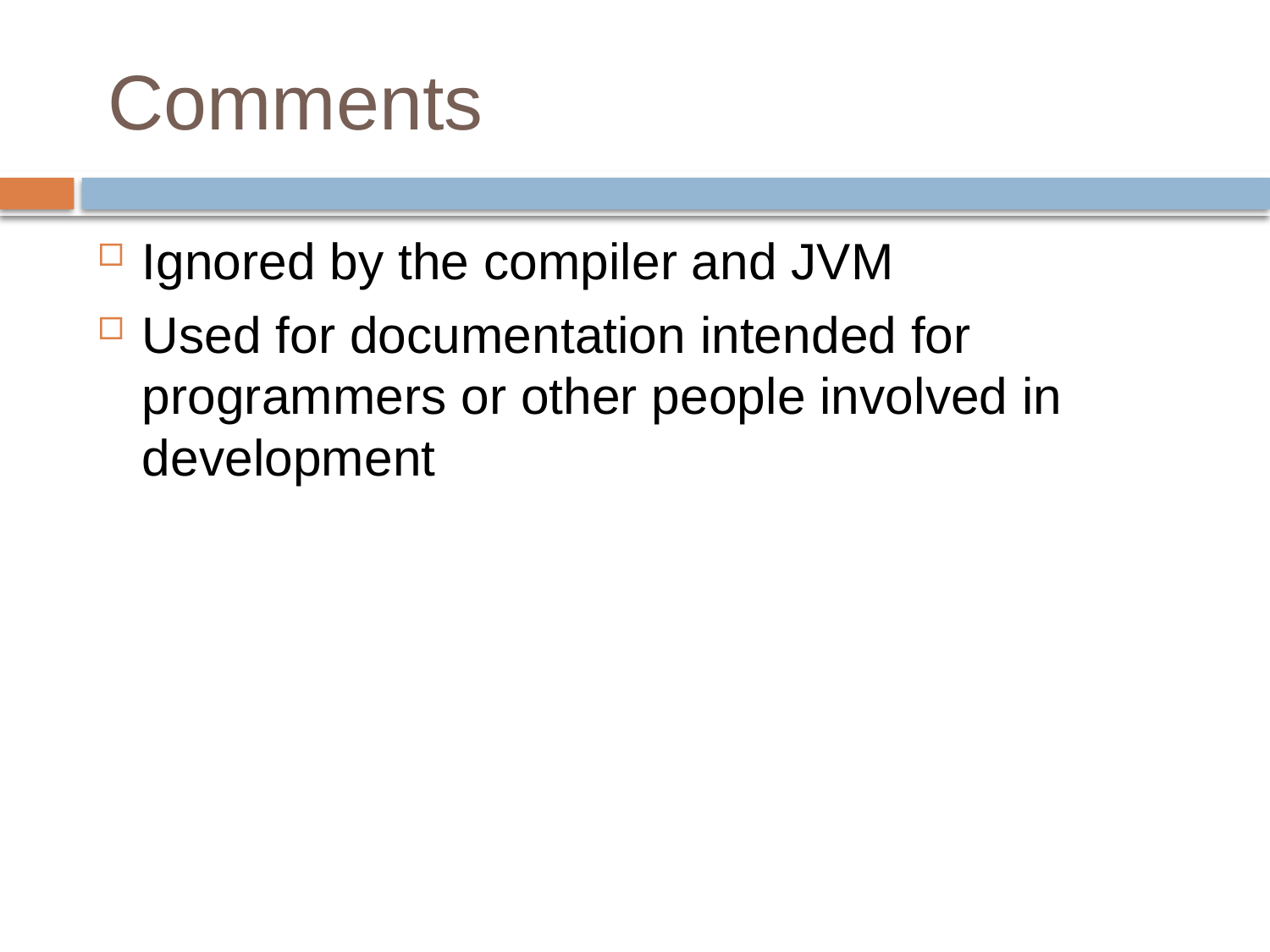

# Comments
Ignored by the compiler and JVM
Used for documentation intended for programmers or other people involved in development